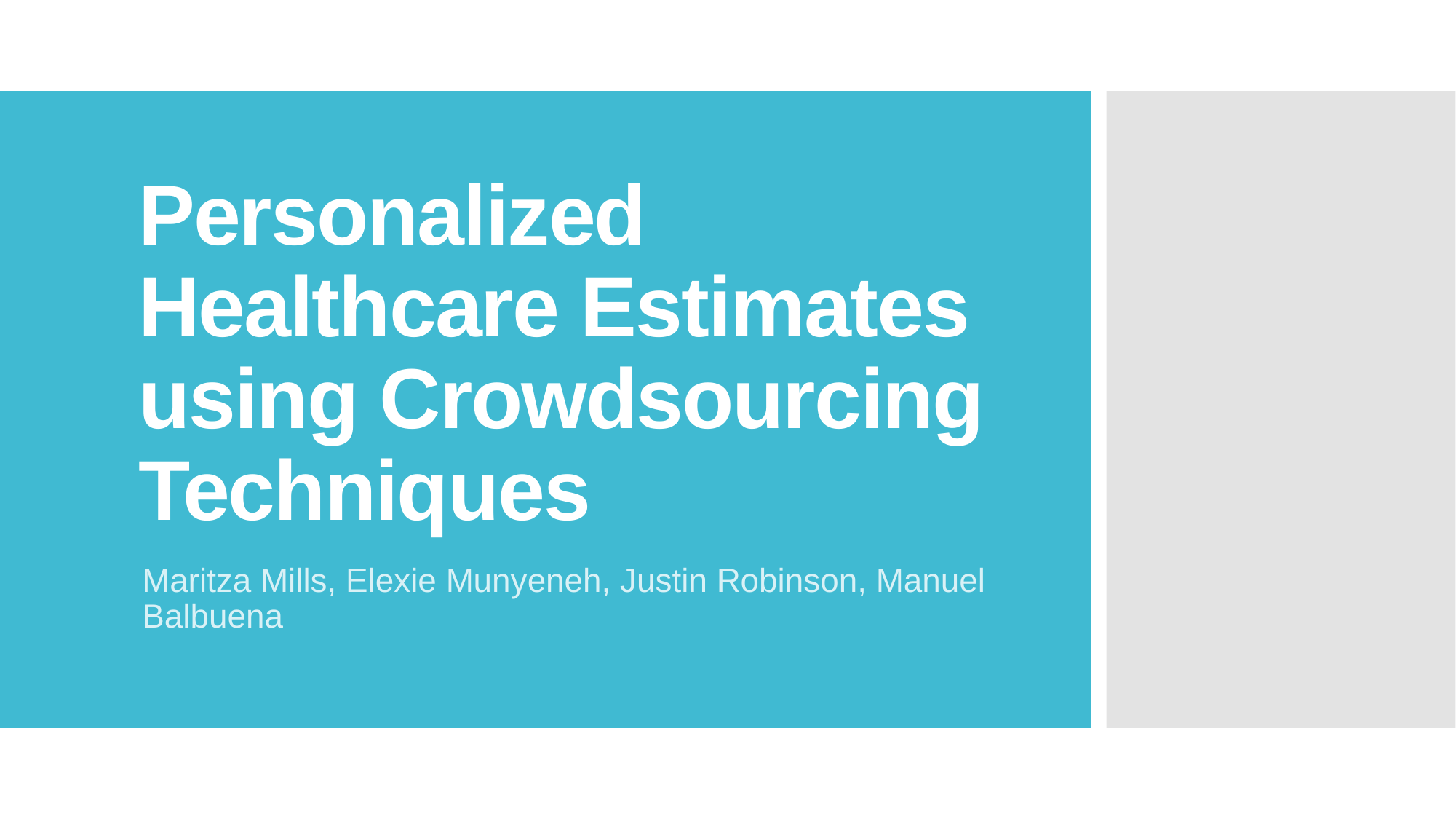

# Personalized Healthcare Estimates using Crowdsourcing Techniques
Maritza Mills, Elexie Munyeneh, Justin Robinson, Manuel Balbuena